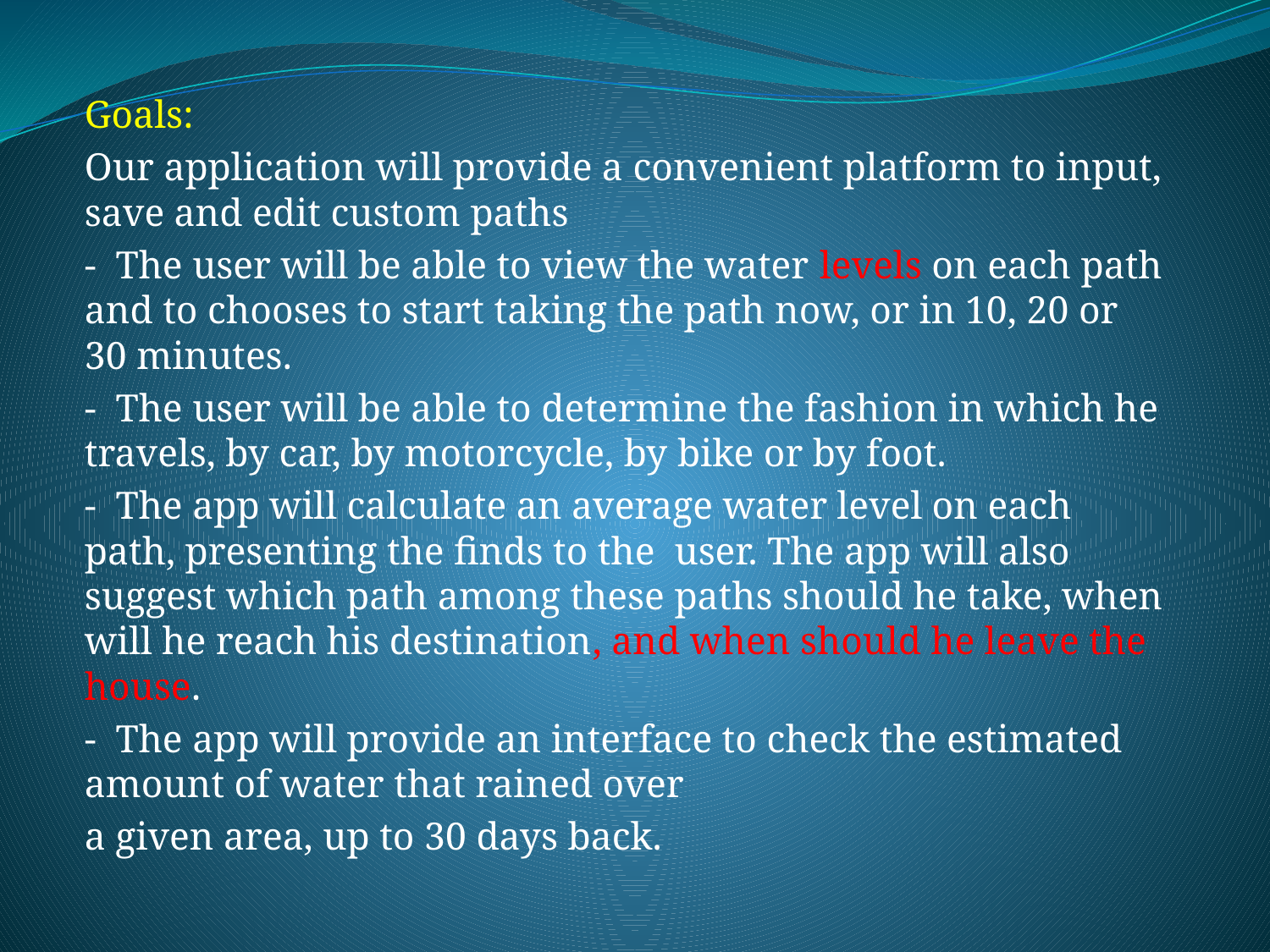

Goals:
Our application will provide a convenient platform to input, save and edit custom paths
-  The user will be able to view the water levels on each path and to chooses to start taking the path now, or in 10, 20 or 30 minutes.
-  The user will be able to determine the fashion in which he travels, by car, by motorcycle, by bike or by foot.
-  The app will calculate an average water level on each path, presenting the finds to the  user. The app will also suggest which path among these paths should he take, when will he reach his destination, and when should he leave the house.
-  The app will provide an interface to check the estimated amount of water that rained over
a given area, up to 30 days back.